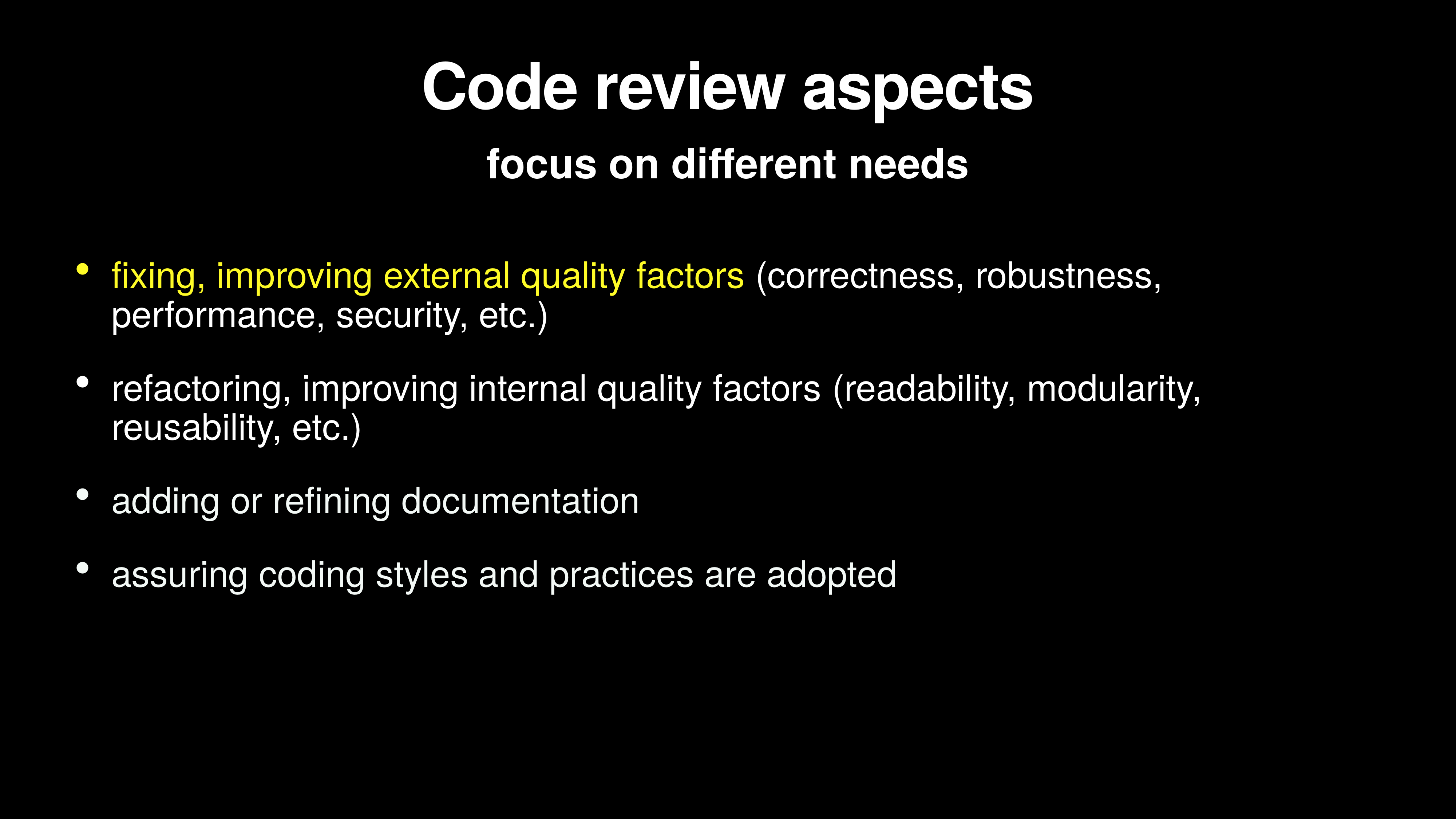

# Code review aspects
focus on different needs
fixing, improving external quality factors (correctness, robustness, performance, security, etc.)
refactoring, improving internal quality factors (readability, modularity, reusability, etc.)
adding or refining documentation
assuring coding styles and practices are adopted